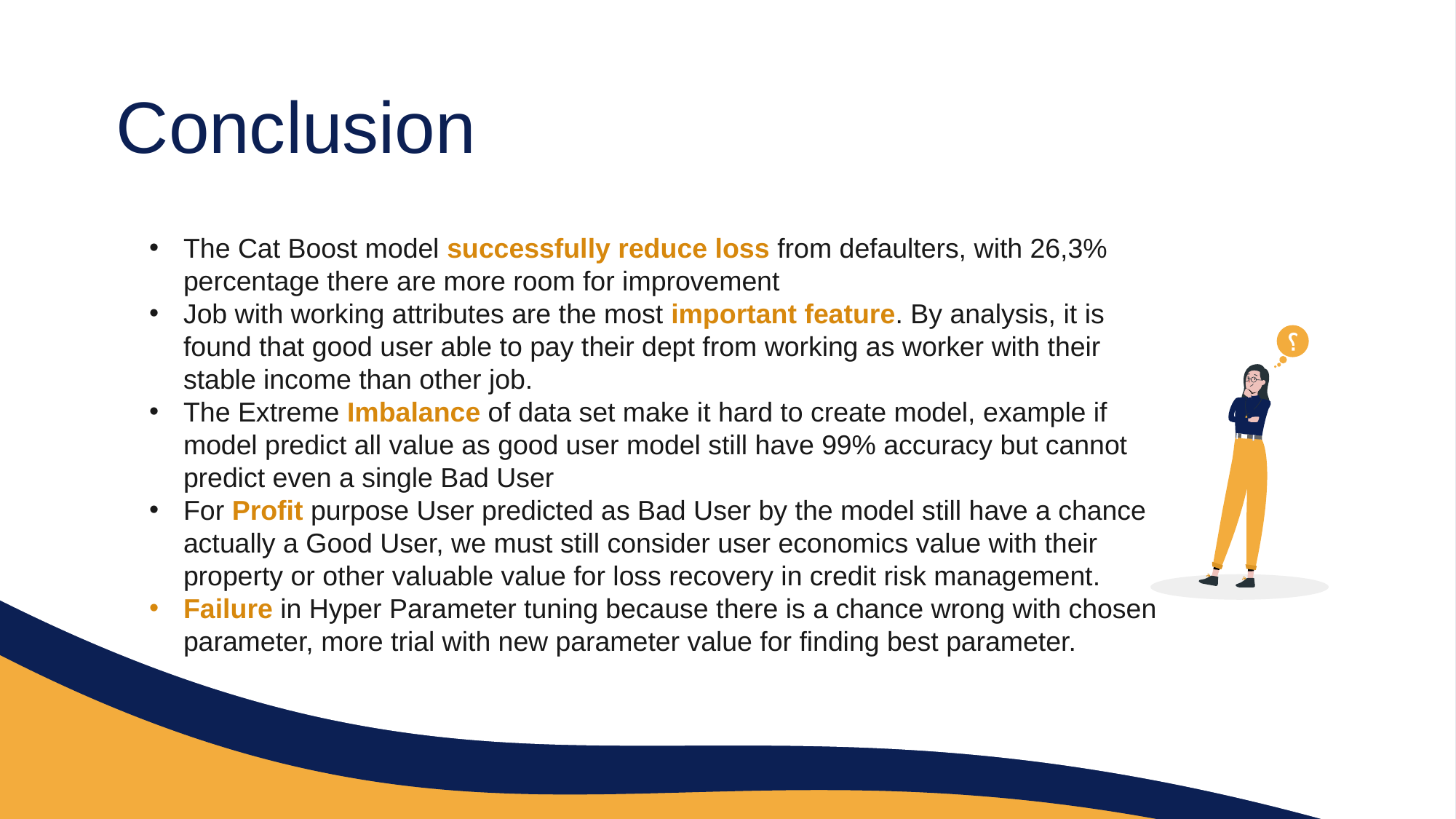

Conclusion
The Cat Boost model successfully reduce loss from defaulters, with 26,3%  percentage there are more room for improvement
Job with working attributes are the most important feature. By analysis, it is found that good user able to pay their dept from working as worker with their stable income than other job.
The Extreme Imbalance of data set make it hard to create model, example if model predict all value as good user model still have 99% accuracy but cannot predict even a single Bad User
For Profit purpose User predicted as Bad User by the model still have a chance actually a Good User, we must still consider user economics value with their property or other valuable value for loss recovery in credit risk management.
Failure in Hyper Parameter tuning because there is a chance wrong with chosen parameter, more trial with new parameter value for finding best parameter.